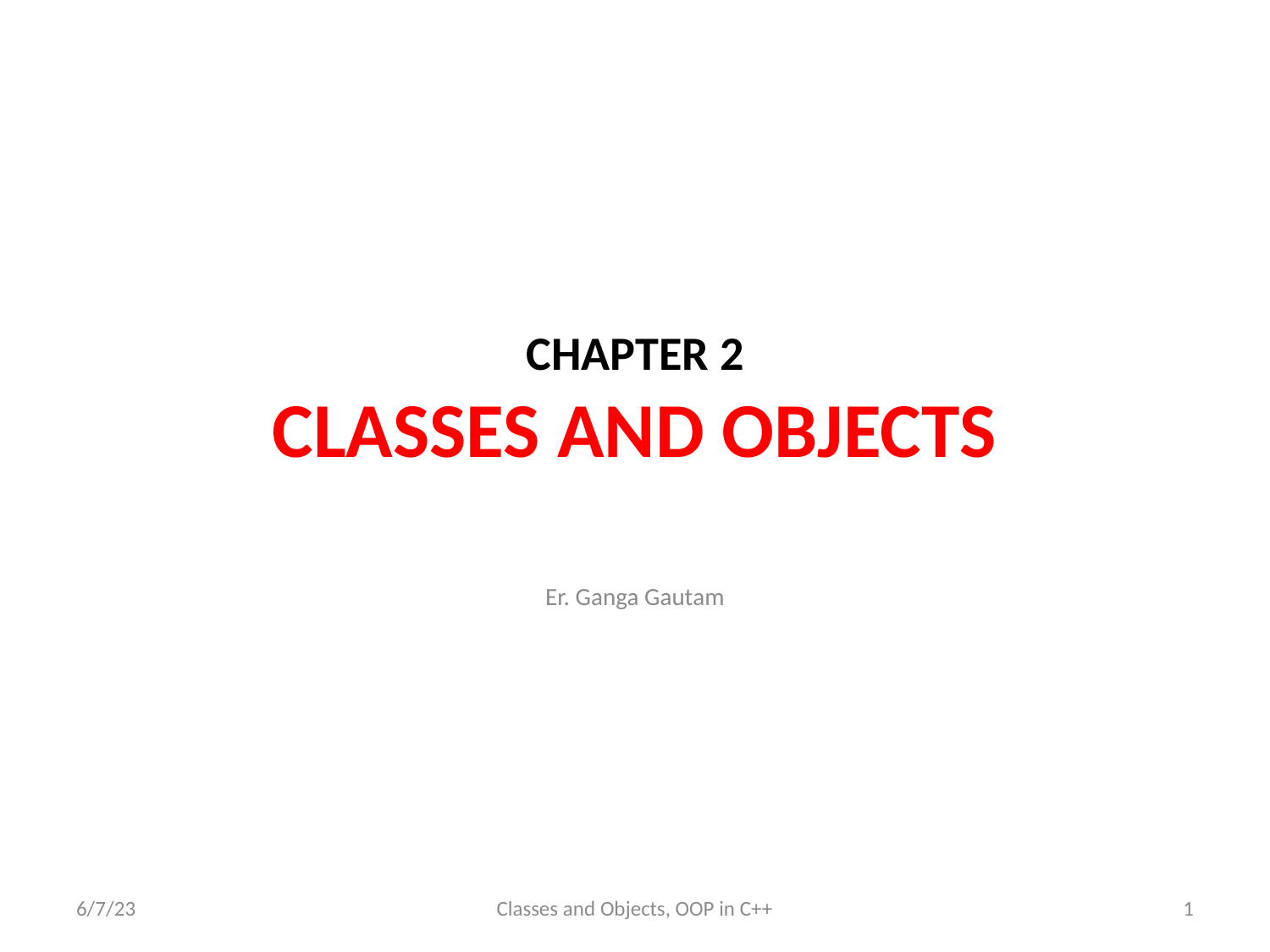

# CHAPTER 2 CLASSES AND OBJECTS

Er. Ganga Gautam
6/7/23
Classes and Objects, OOP in C++
1